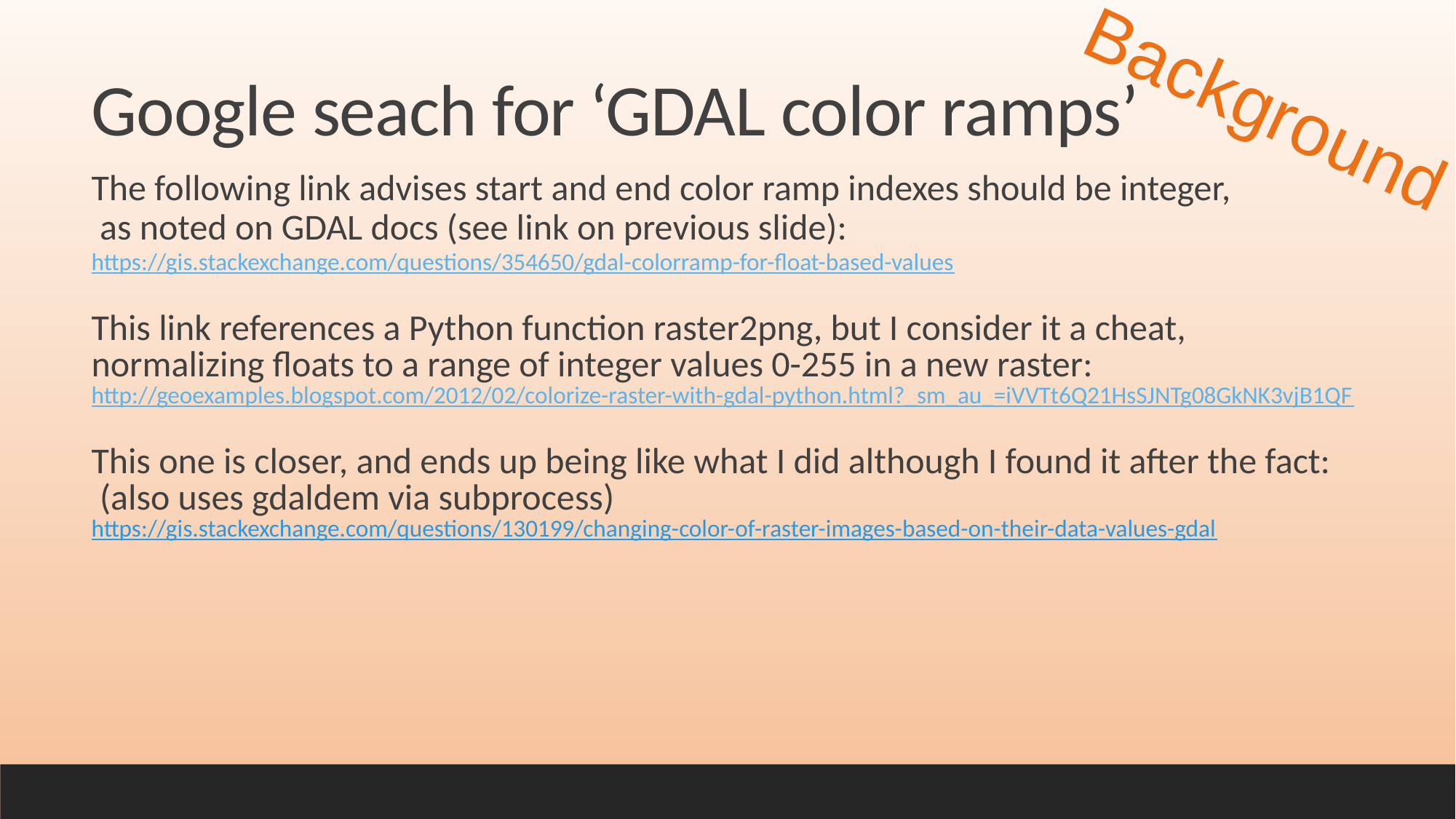

Background
Google seach for ‘GDAL color ramps’
The following link advises start and end color ramp indexes should be integer,
 as noted on GDAL docs (see link on previous slide):
https://gis.stackexchange.com/questions/354650/gdal-colorramp-for-float-based-values

This link references a Python function raster2png, but I consider it a cheat,
normalizing floats to a range of integer values 0-255 in a new raster:
http://geoexamples.blogspot.com/2012/02/colorize-raster-with-gdal-python.html?_sm_au_=iVVTt6Q21HsSJNTg08GkNK3vjB1QF

This one is closer, and ends up being like what I did although I found it after the fact:
 (also uses gdaldem via subprocess)
https://gis.stackexchange.com/questions/130199/changing-color-of-raster-images-based-on-their-data-values-gdal